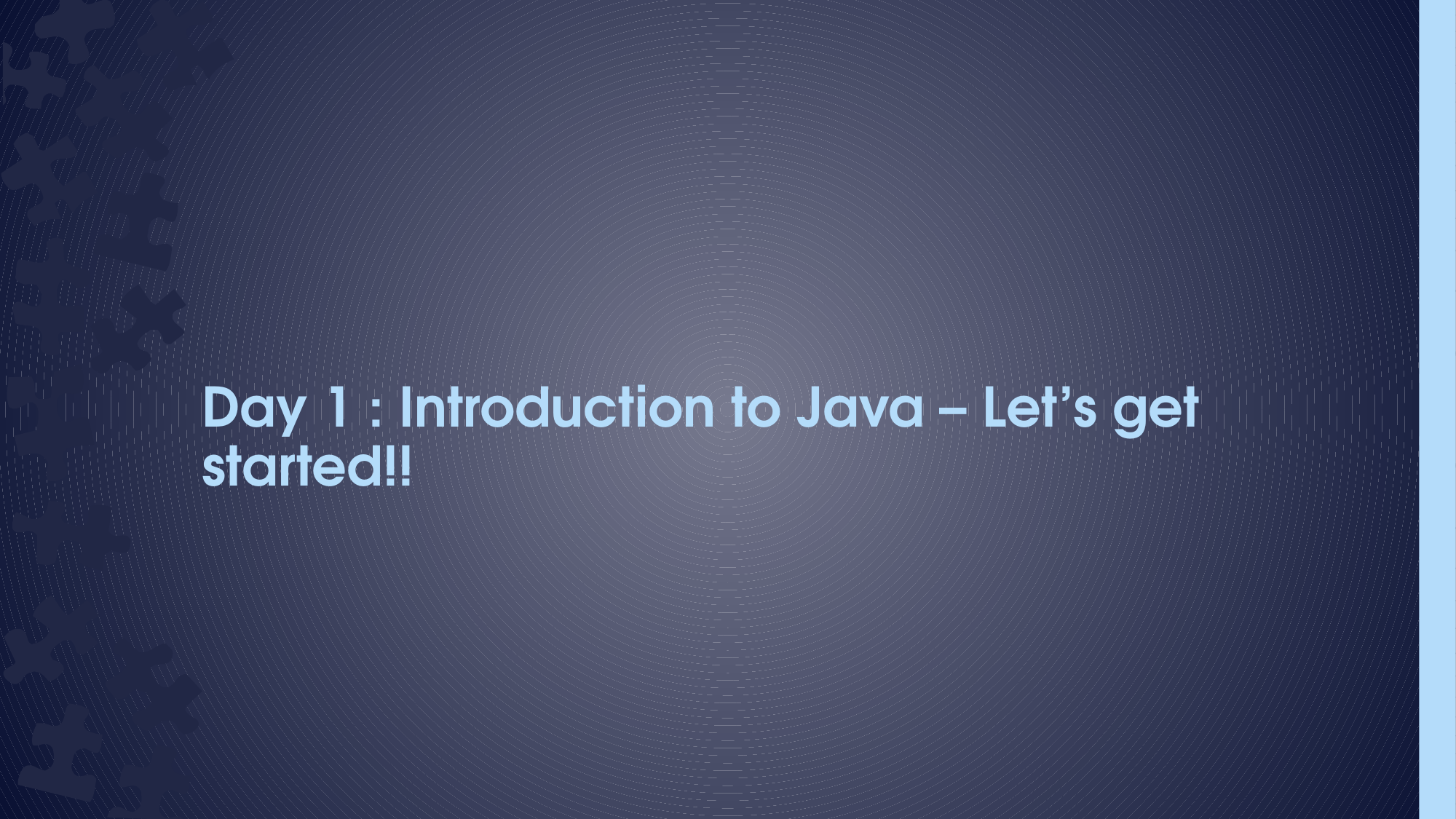

# Day 1 : Introduction to Java – Let’s get started!!